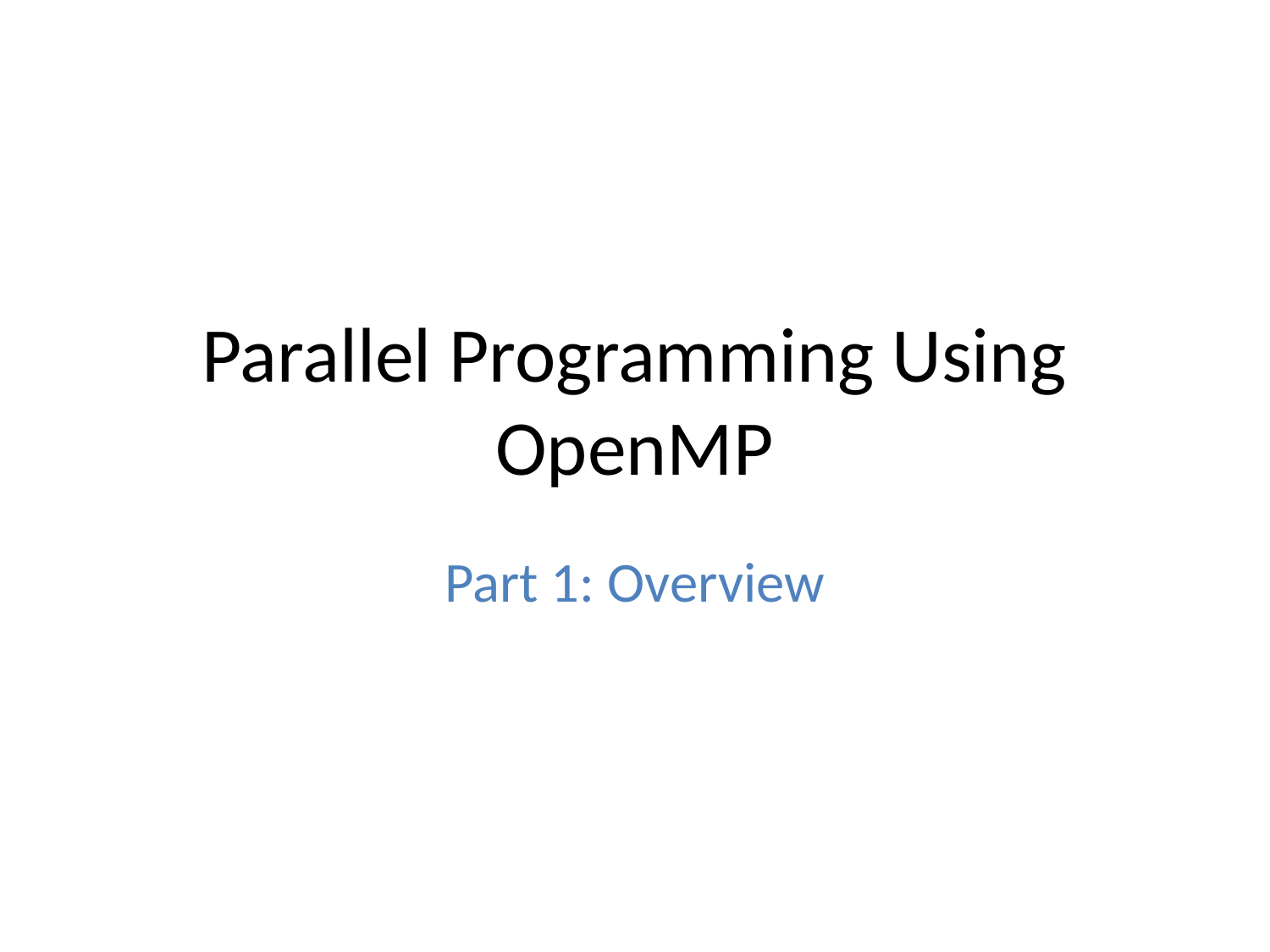

# Parallel Programming Using OpenMP
Part 1: Overview